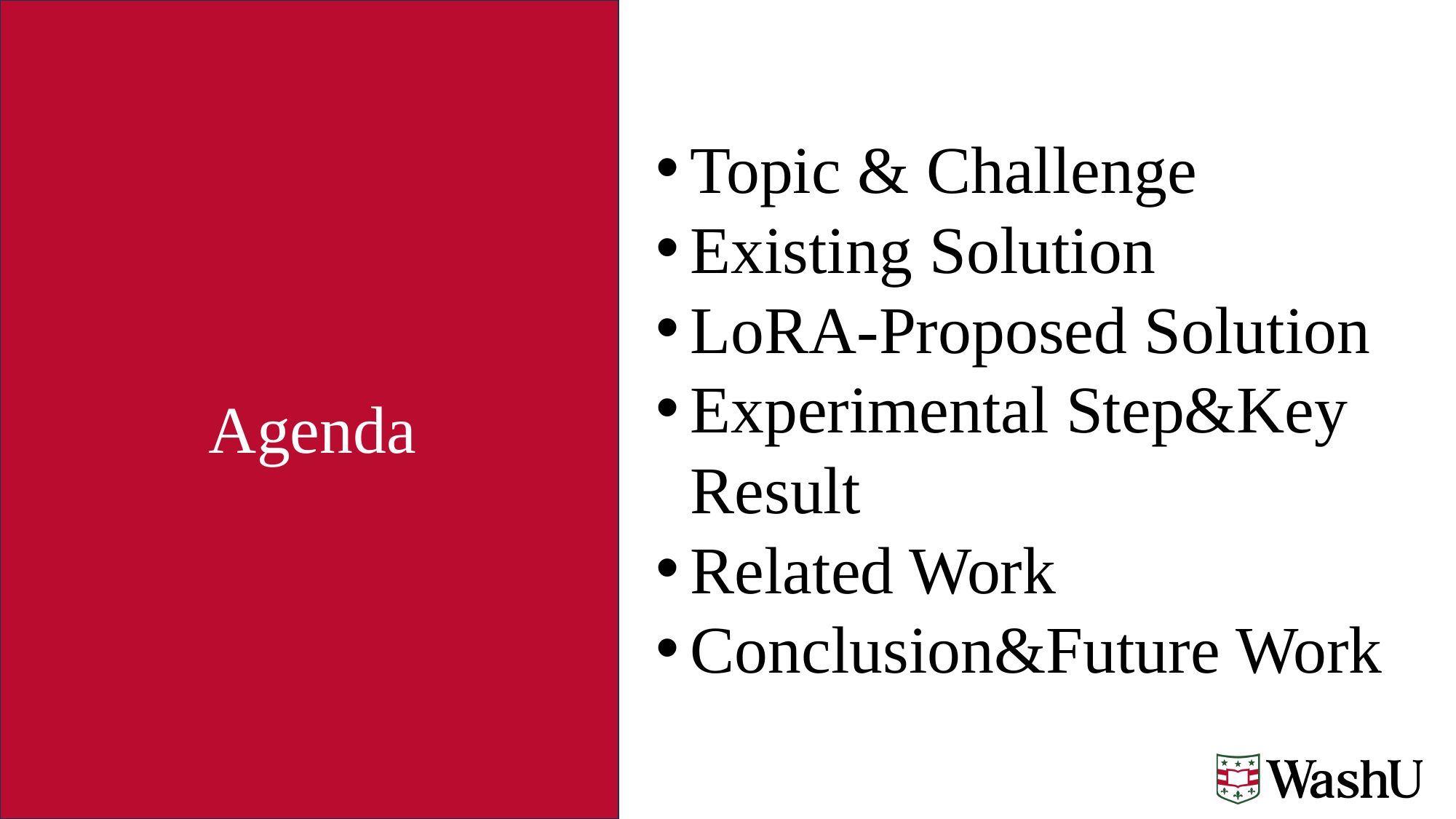

#
Topic & Challenge
Existing Solution
LoRA-Proposed Solution
Experimental Step&Key Result
Related Work
Conclusion&Future Work
Agenda